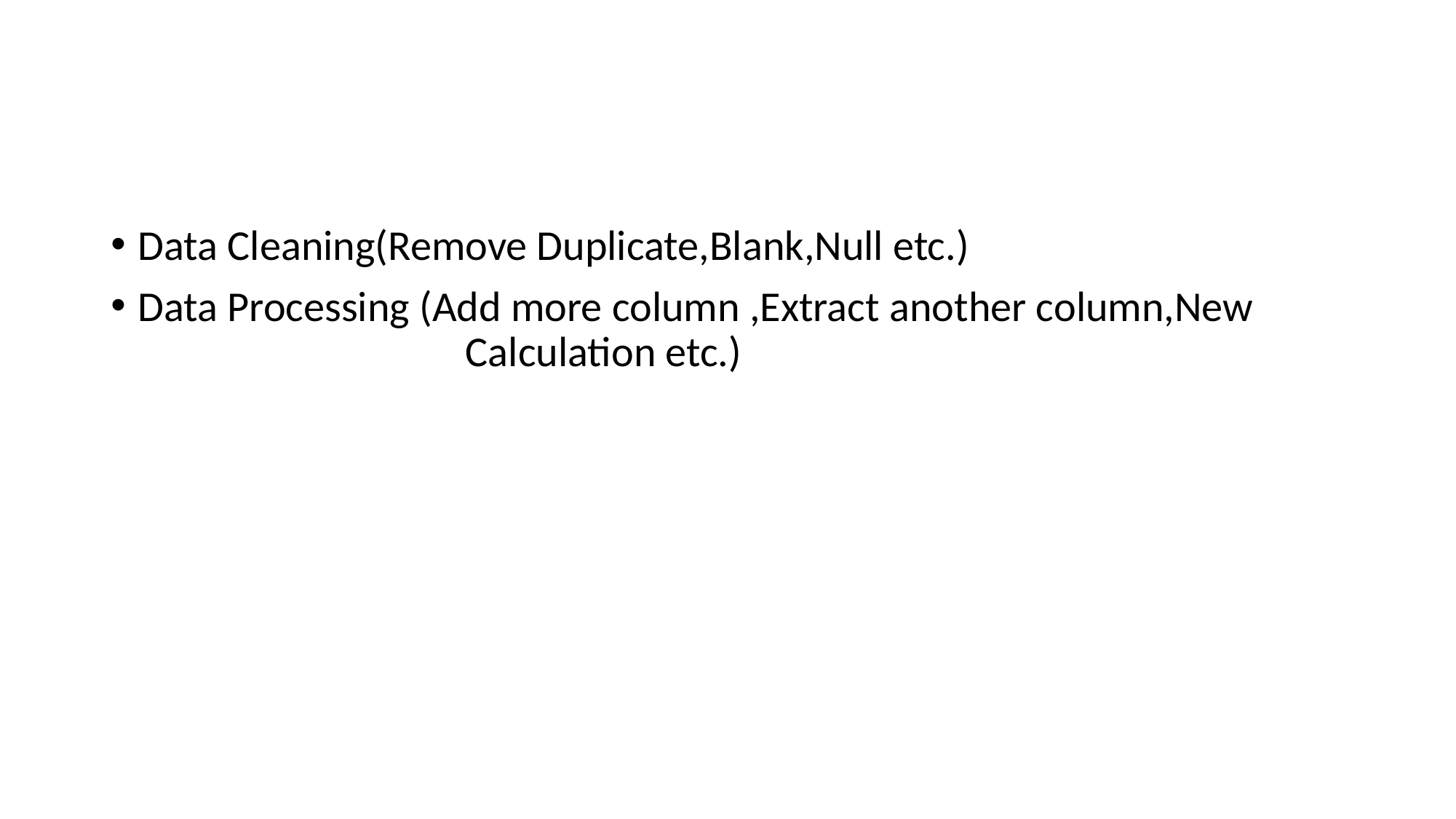

Data Cleaning(Remove Duplicate,Blank,Null etc.)
Data Processing (Add more column ,Extract another column,New    				Calculation etc.)